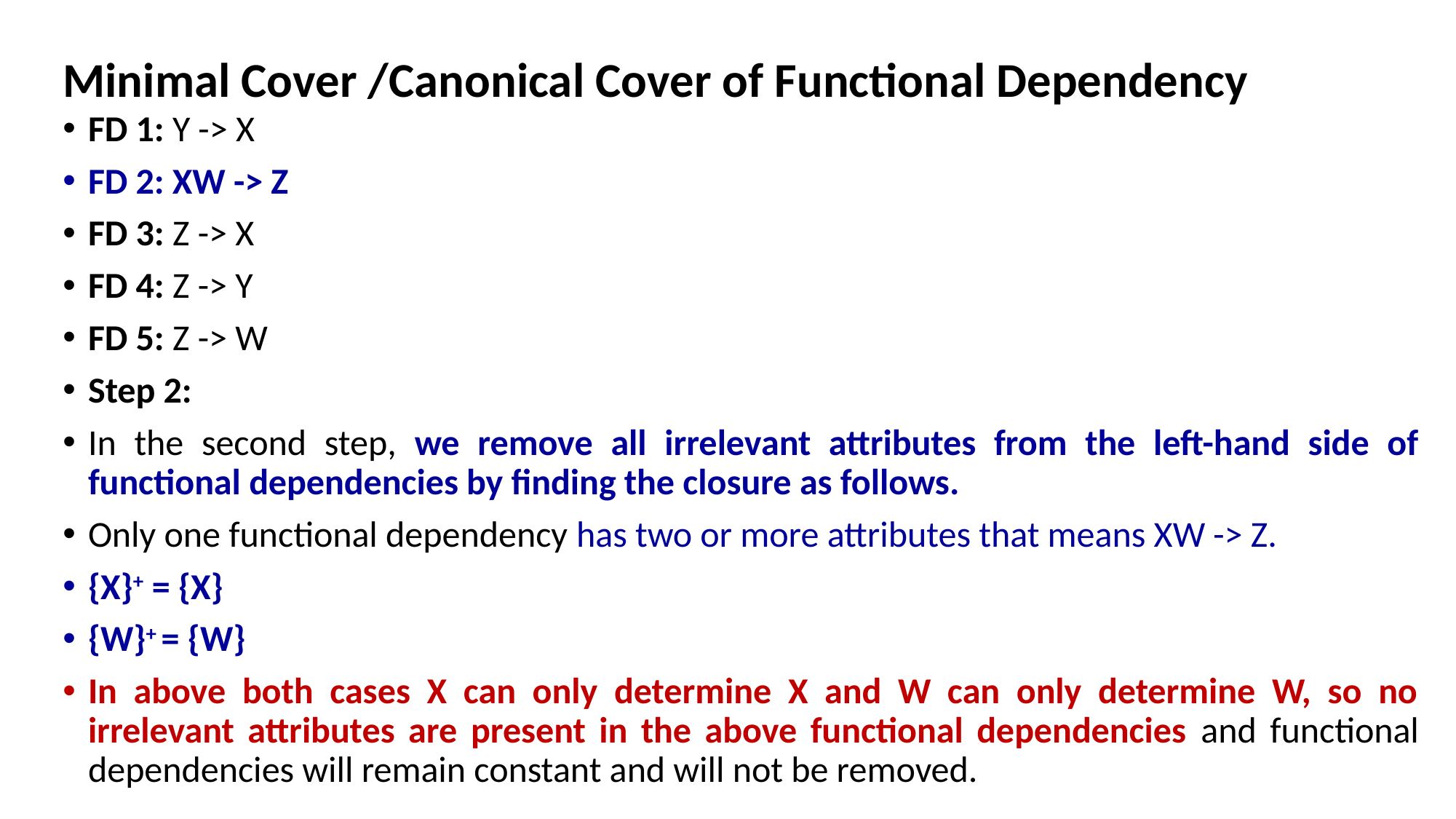

# Minimal Cover /Canonical Cover of Functional Dependency
FD 1: Y -> X
FD 2: XW -> Z
FD 3: Z -> X
FD 4: Z -> Y
FD 5: Z -> W
Step 2:
In the second step, we remove all irrelevant attributes from the left-hand side of functional dependencies by finding the closure as follows.
Only one functional dependency has two or more attributes that means XW -> Z.
{X}+ = {X}
{W}+ = {W}
In above both cases X can only determine X and W can only determine W, so no irrelevant attributes are present in the above functional dependencies and functional dependencies will remain constant and will not be removed.